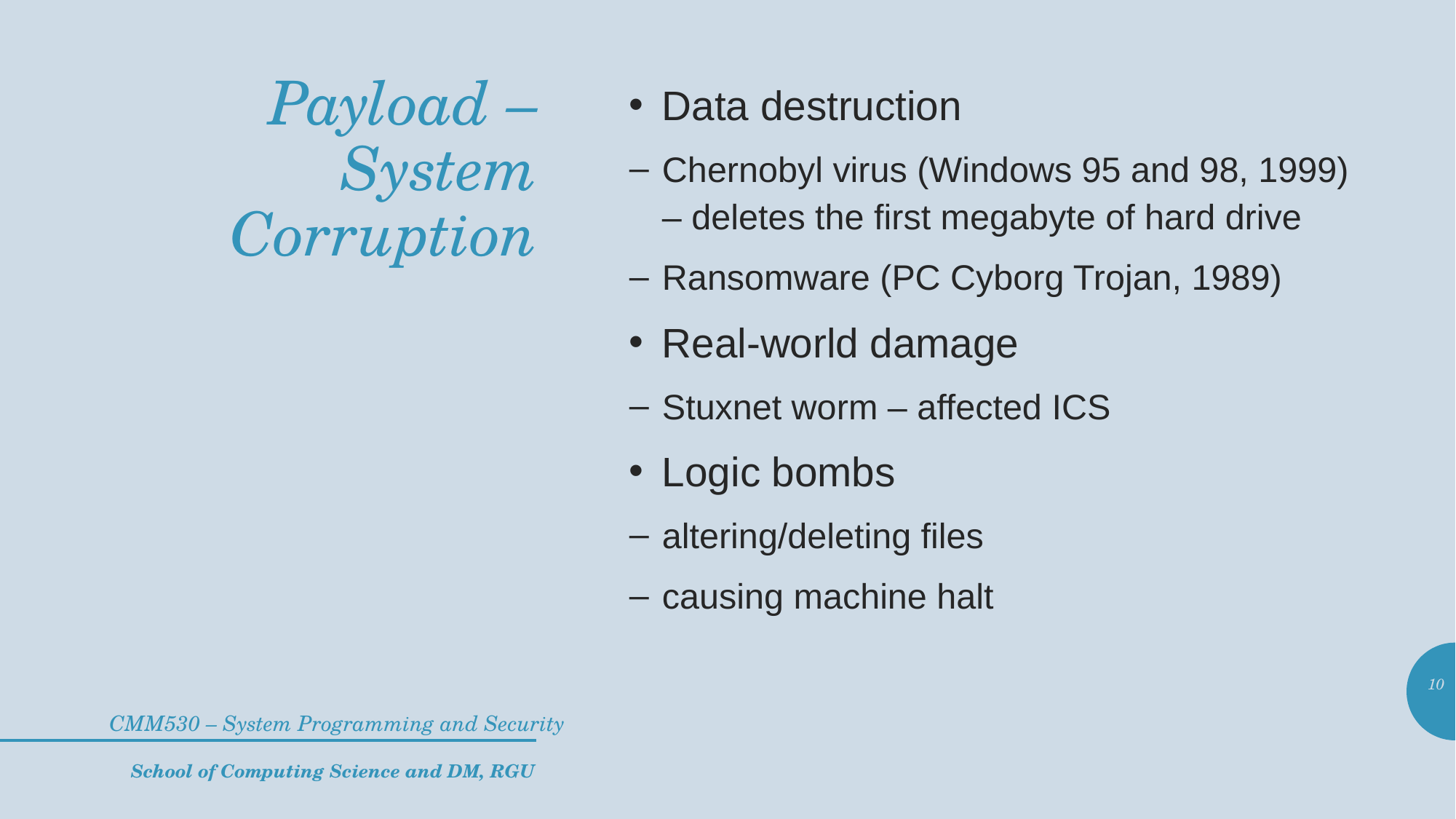

# Payload – System Corruption
Data destruction
Chernobyl virus (Windows 95 and 98, 1999) – deletes the first megabyte of hard drive
Ransomware (PC Cyborg Trojan, 1989)
Real-world damage
Stuxnet worm – affected ICS
Logic bombs
altering/deleting files
causing machine halt

10